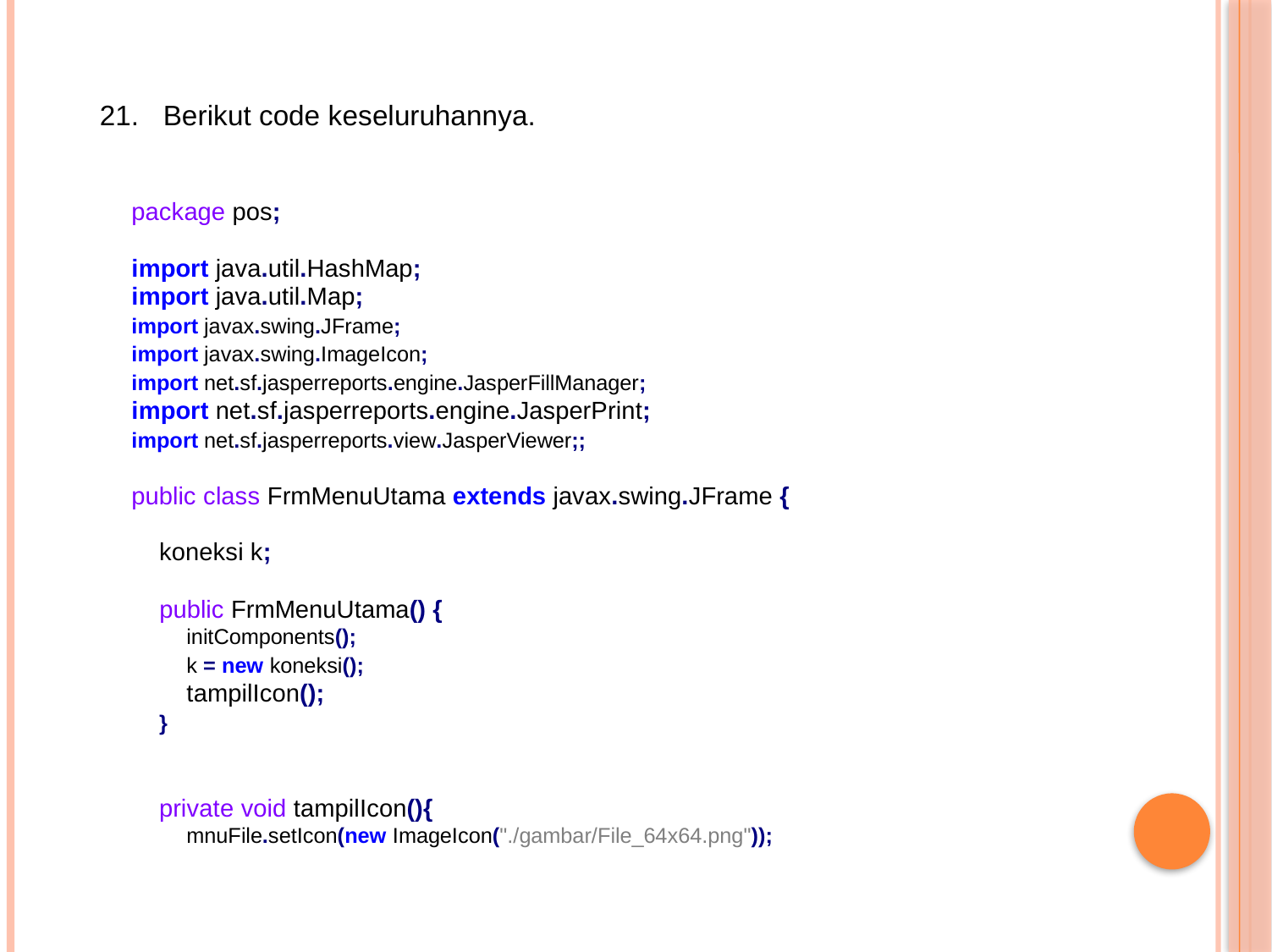

21.
Berikut code keseluruhannya.
package pos;
import java.util.HashMap;
import java.util.Map;
import javax.swing.JFrame;
import javax.swing.ImageIcon;
import net.sf.jasperreports.engine.JasperFillManager;
import net.sf.jasperreports.engine.JasperPrint;
import net.sf.jasperreports.view.JasperViewer;;
public class FrmMenuUtama extends javax.swing.JFrame {
koneksi k;
public FrmMenuUtama() {
initComponents();
k = new koneksi();
tampilIcon();
}
private void tampilIcon(){
mnuFile.setIcon(new ImageIcon("./gambar/File_64x64.png"));